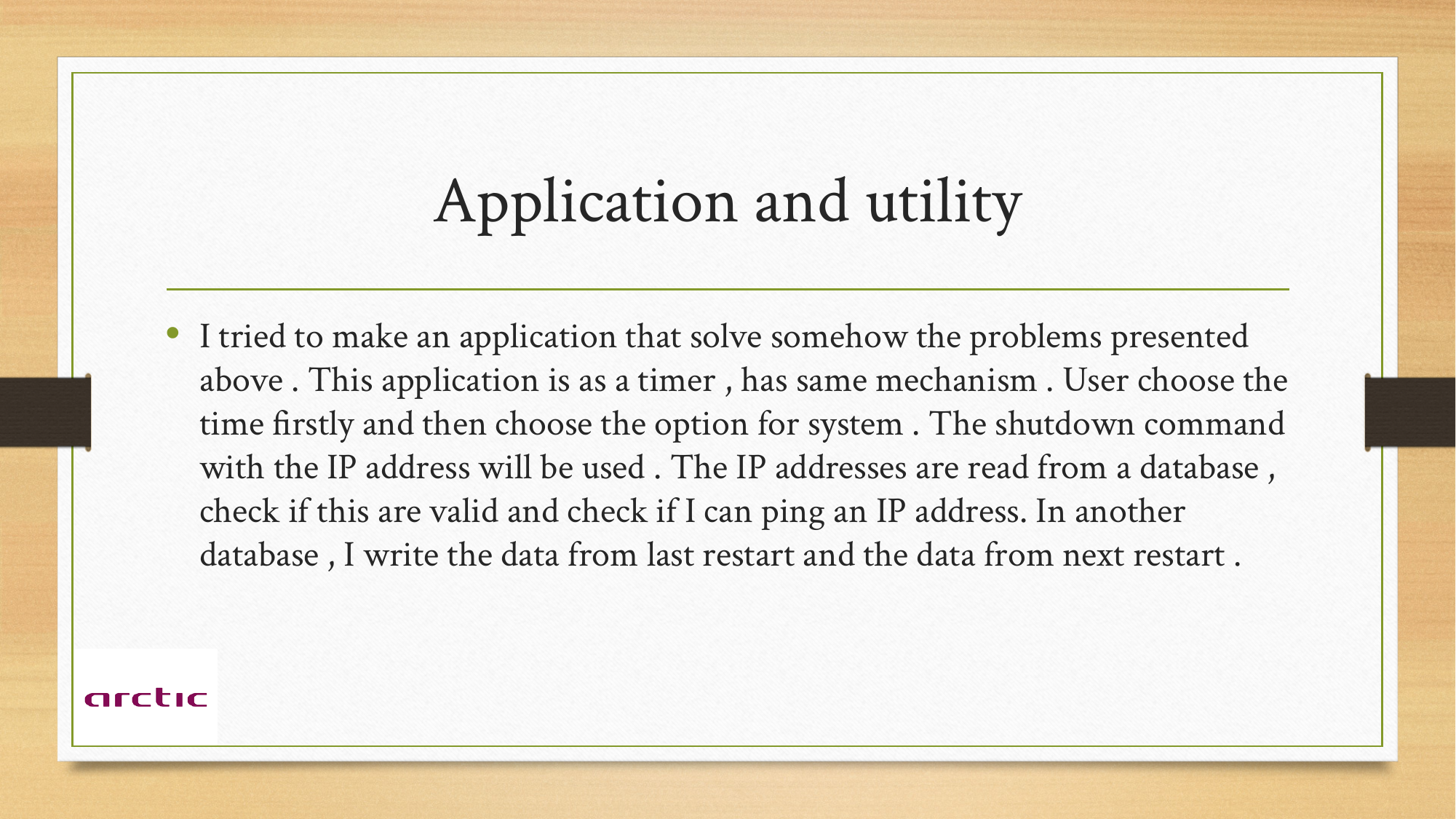

# Application and utility
I tried to make an application that solve somehow the problems presented above . This application is as a timer , has same mechanism . User choose the time firstly and then choose the option for system . The shutdown command with the IP address will be used . The IP addresses are read from a database , check if this are valid and check if I can ping an IP address. In another database , I write the data from last restart and the data from next restart .